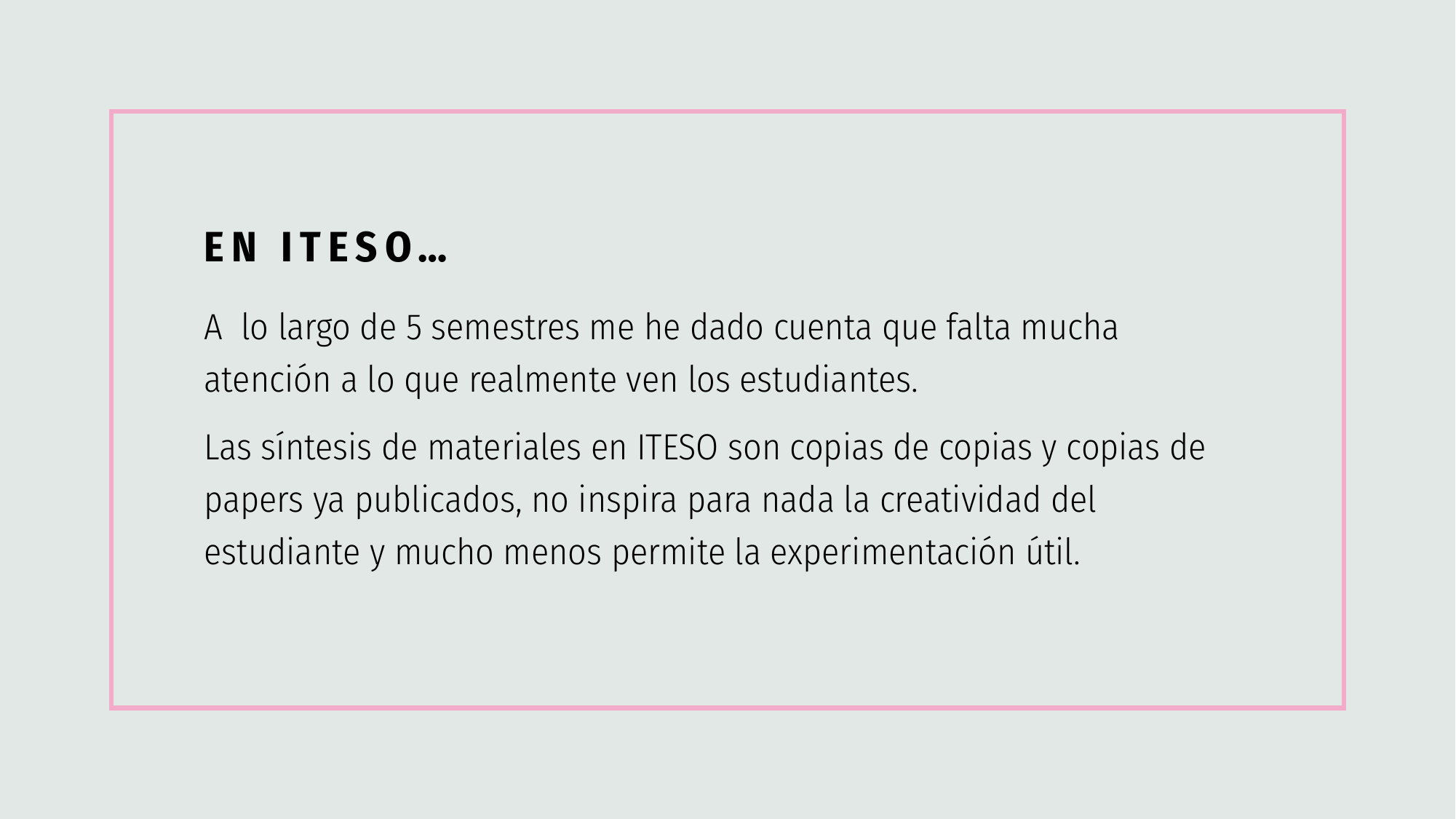

# EN ITESO…
A  lo largo de 5 semestres me he dado cuenta que falta mucha atención a lo que realmente ven los estudiantes.
Las síntesis de materiales en ITESO son copias de copias y copias de papers ya publicados, no inspira para nada la creatividad del estudiante y mucho menos permite la experimentación útil.